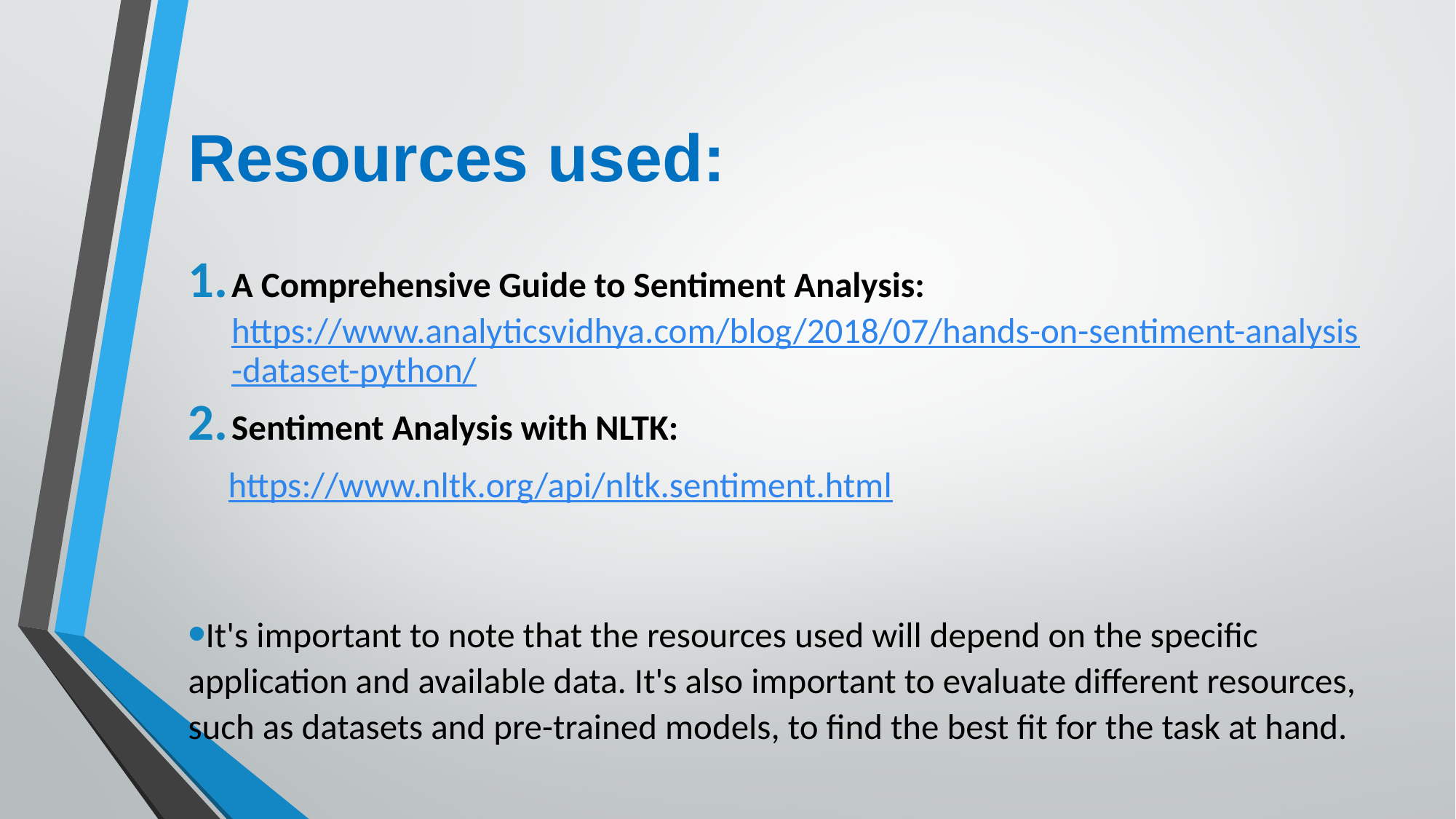

# Resources used:
A Comprehensive Guide to Sentiment Analysis: https://www.analyticsvidhya.com/blog/2018/07/hands-on-sentiment-analysis-dataset-python/
Sentiment Analysis with NLTK:
     https://www.nltk.org/api/nltk.sentiment.html

It's important to note that the resources used will depend on the specific application and available data. It's also important to evaluate different resources, such as datasets and pre-trained models, to find the best fit for the task at hand.